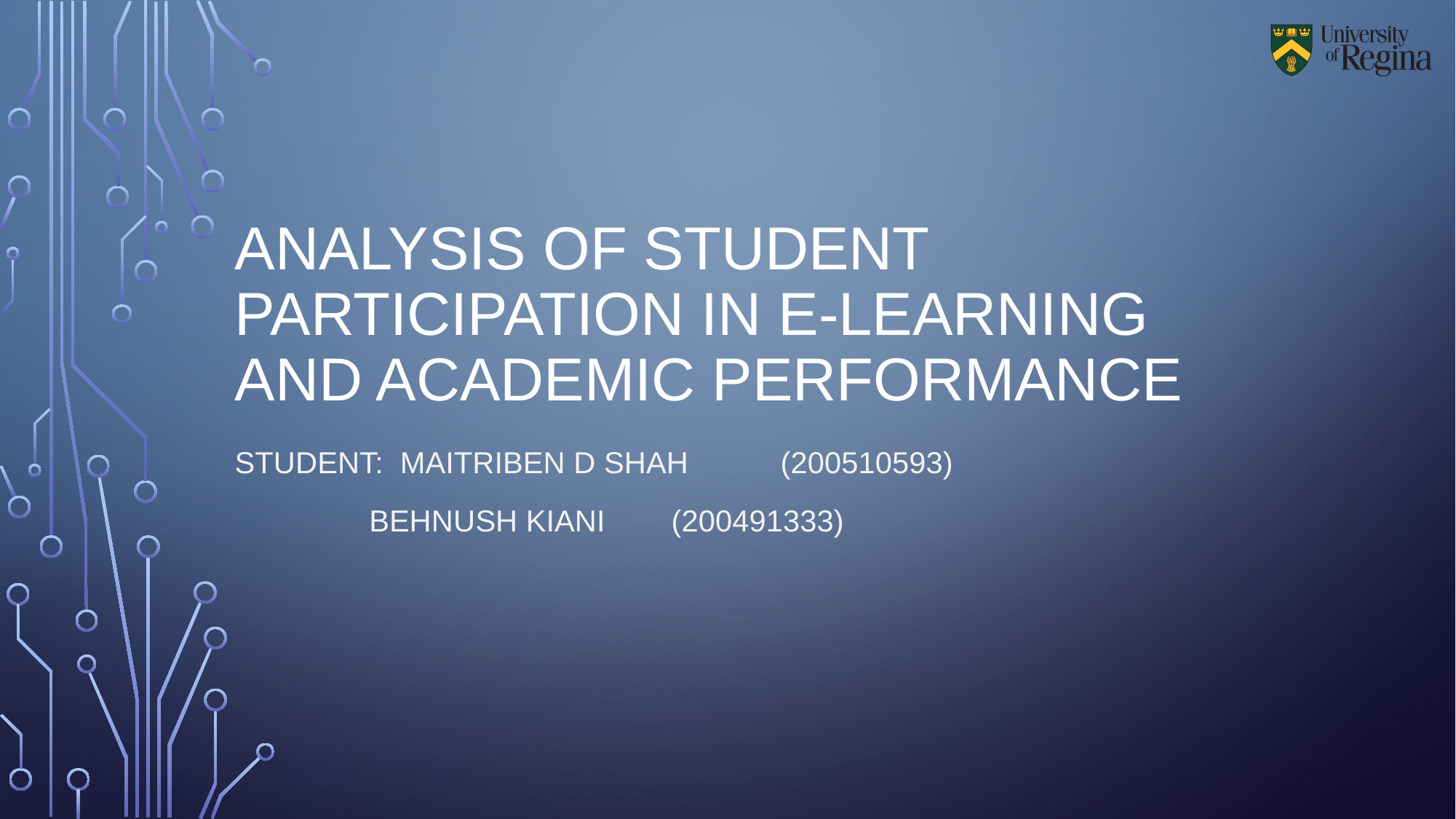

# Analysis of Student participation in E-learning and academic Performance
Student:  Maitriben D Shah	(200510593)
	   Behnush Kiani	(200491333)